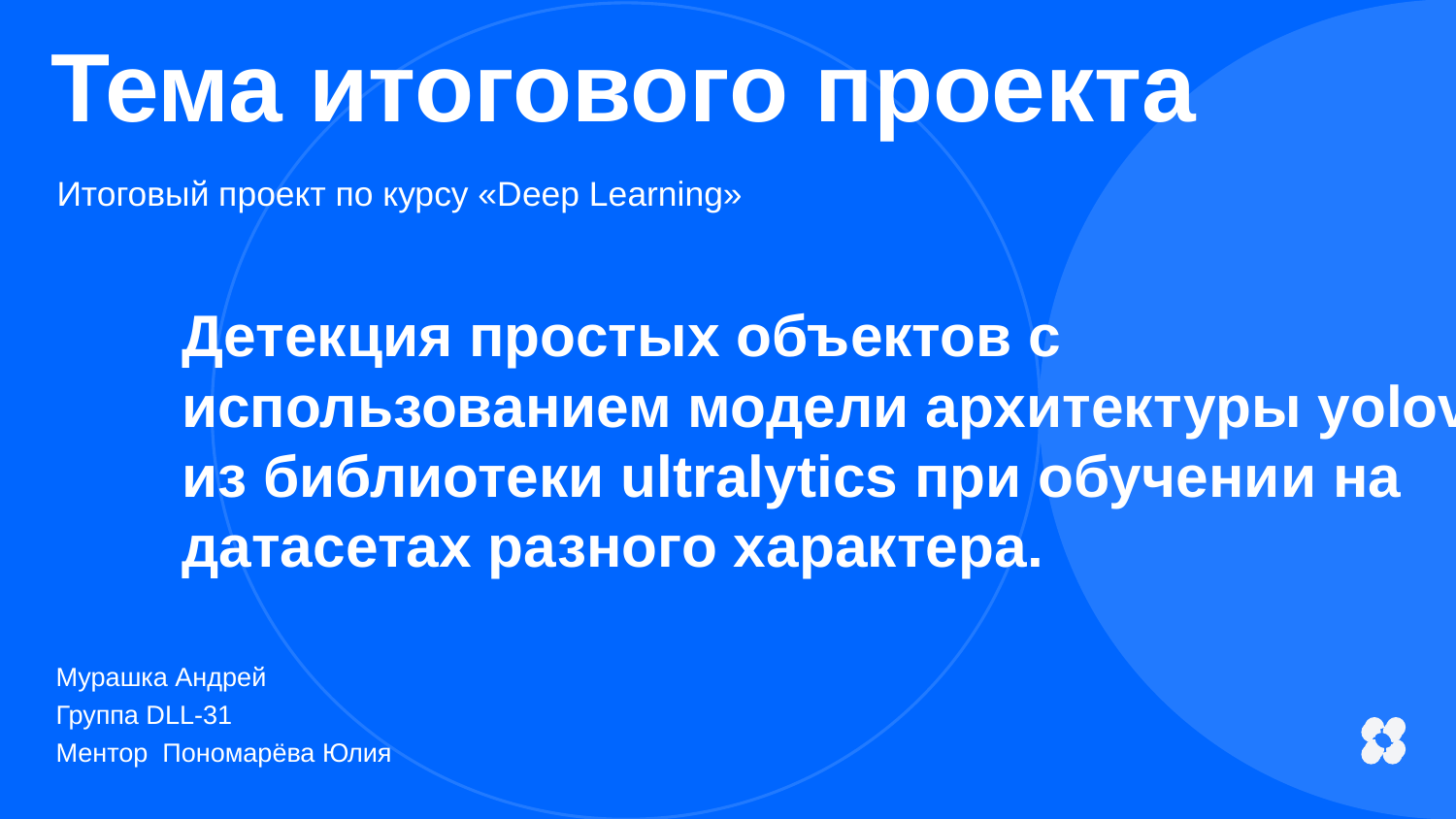

Тема итогового проекта
Итоговый проект по курсу «Deep Learning»

Детекция простых объектов c использованием модели архитектуры yolov8 из библиотеки ultralytics при обучении на датасетах разного характера.
Мурашка Андрей
Группа DLL-31
Ментор  Пономарёва Юлия